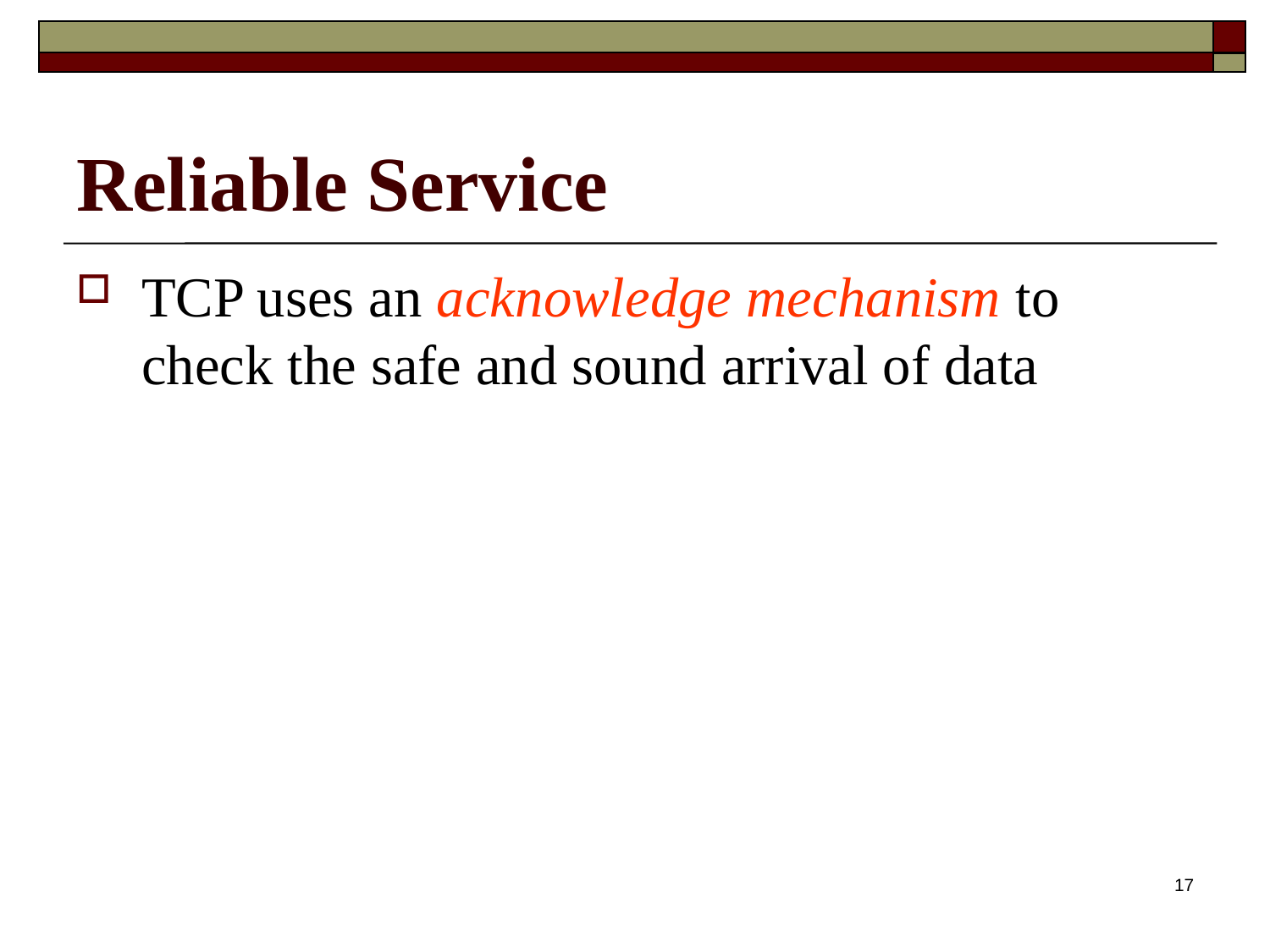

# Reliable Service
TCP uses an acknowledge mechanism to check the safe and sound arrival of data
17